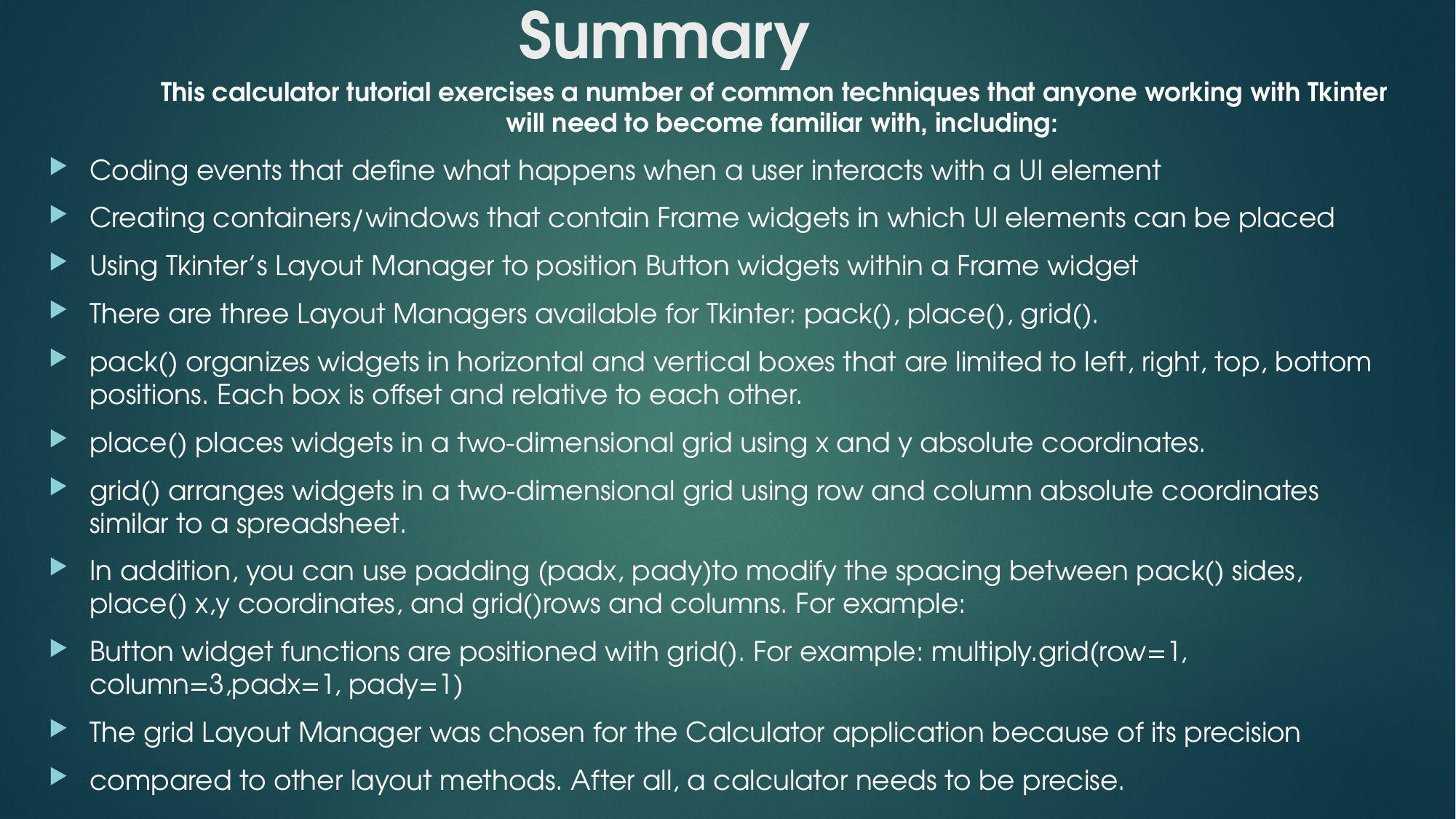

# Summary
	This calculator tutorial exercises a number of common techniques that anyone working with Tkinter     	will need to become familiar with, including:
Coding events that define what happens when a user interacts with a UI element
Creating containers/windows that contain Frame widgets in which UI elements can be placed
Using Tkinter’s Layout Manager to position Button widgets within a Frame widget
There are three Layout Managers available for Tkinter: pack(), place(), grid().
pack() organizes widgets in horizontal and vertical boxes that are limited to left, right, top, bottom positions. Each box is offset and relative to each other.
place() places widgets in a two-dimensional grid using x and y absolute coordinates.
grid() arranges widgets in a two-dimensional grid using row and column absolute coordinates similar to a spreadsheet.
In addition, you can use padding (padx, pady)to modify the spacing between pack() sides, place() x,y coordinates, and grid()rows and columns. For example:
Button widget functions are positioned with grid(). For example: multiply.grid(row=1, column=3,padx=1, pady=1)
The grid Layout Manager was chosen for the Calculator application because of its precision
compared to other layout methods. After all, a calculator needs to be precise.